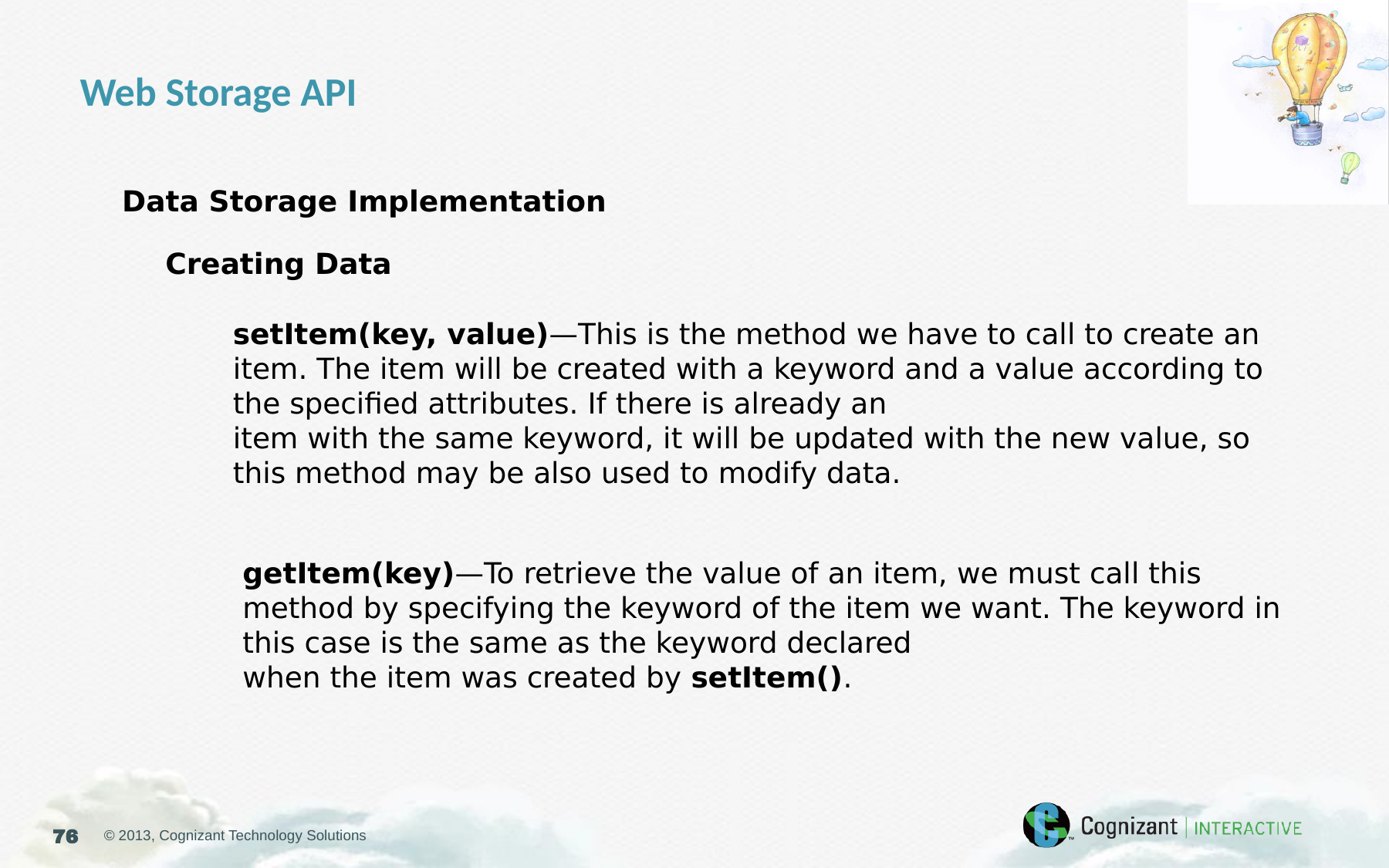

Web Storage API
Data Storage Implementation
Creating Data
setItem(key, value)—This is the method we have to call to create an item. The item will be created with a keyword and a value according to the specified attributes. If there is already an
item with the same keyword, it will be updated with the new value, so this method may be also used to modify data.
getItem(key)—To retrieve the value of an item, we must call this method by specifying the keyword of the item we want. The keyword in this case is the same as the keyword declared
when the item was created by setItem().